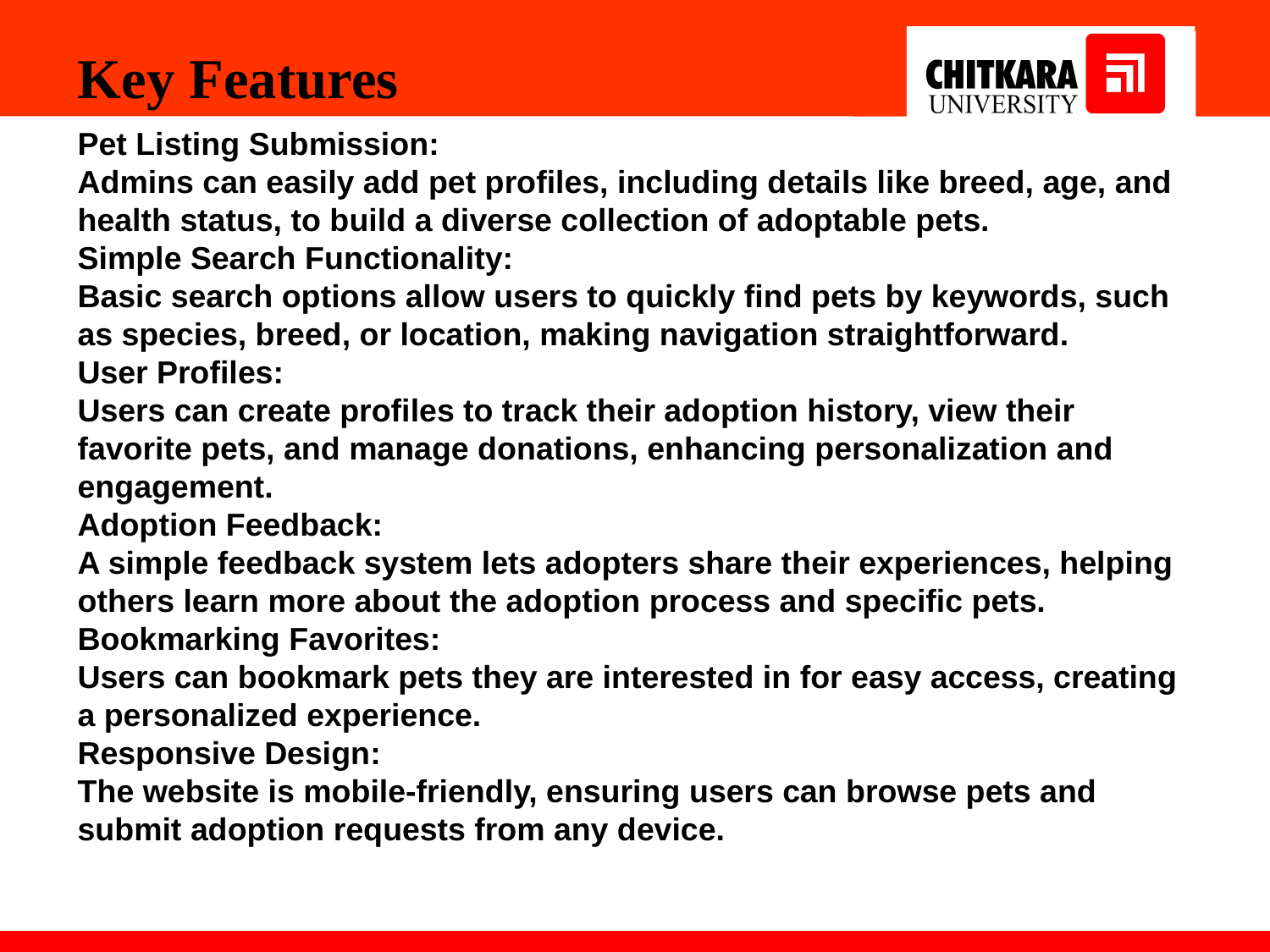

Key Features
Pet Listing Submission:
Admins can easily add pet profiles, including details like breed, age, and health status, to build a diverse collection of adoptable pets.
Simple Search Functionality:
Basic search options allow users to quickly find pets by keywords, such as species, breed, or location, making navigation straightforward.
User Profiles:
Users can create profiles to track their adoption history, view their favorite pets, and manage donations, enhancing personalization and engagement.
Adoption Feedback:
A simple feedback system lets adopters share their experiences, helping others learn more about the adoption process and specific pets.
Bookmarking Favorites:
Users can bookmark pets they are interested in for easy access, creating a personalized experience.
Responsive Design:
The website is mobile-friendly, ensuring users can browse pets and submit adoption requests from any device.